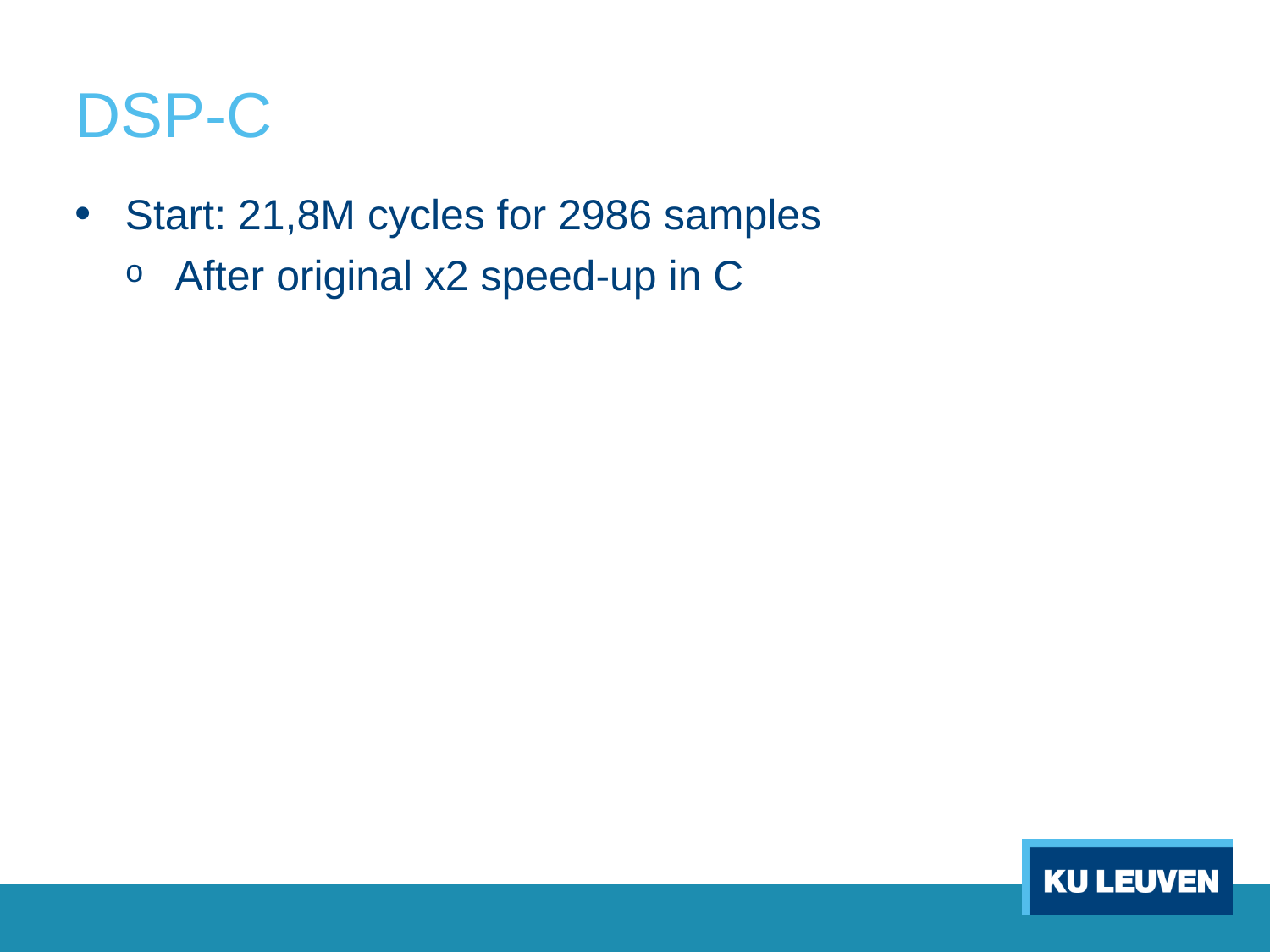

# DSP-C
Start: 21,8M cycles for 2986 samples
After original x2 speed-up in C